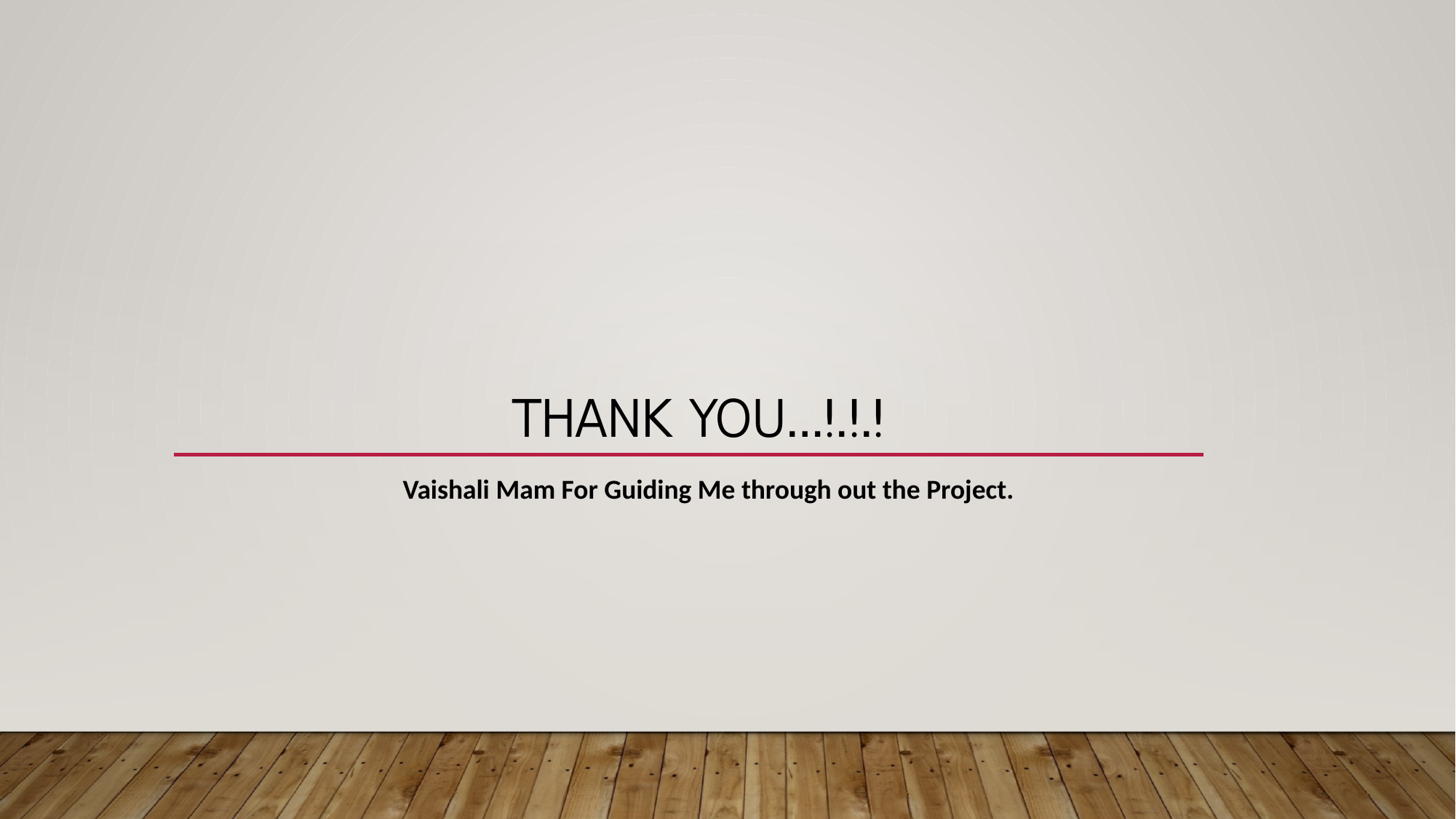

# THANK YOU…!.!.!
		Vaishali Mam For Guiding Me through out the Project.